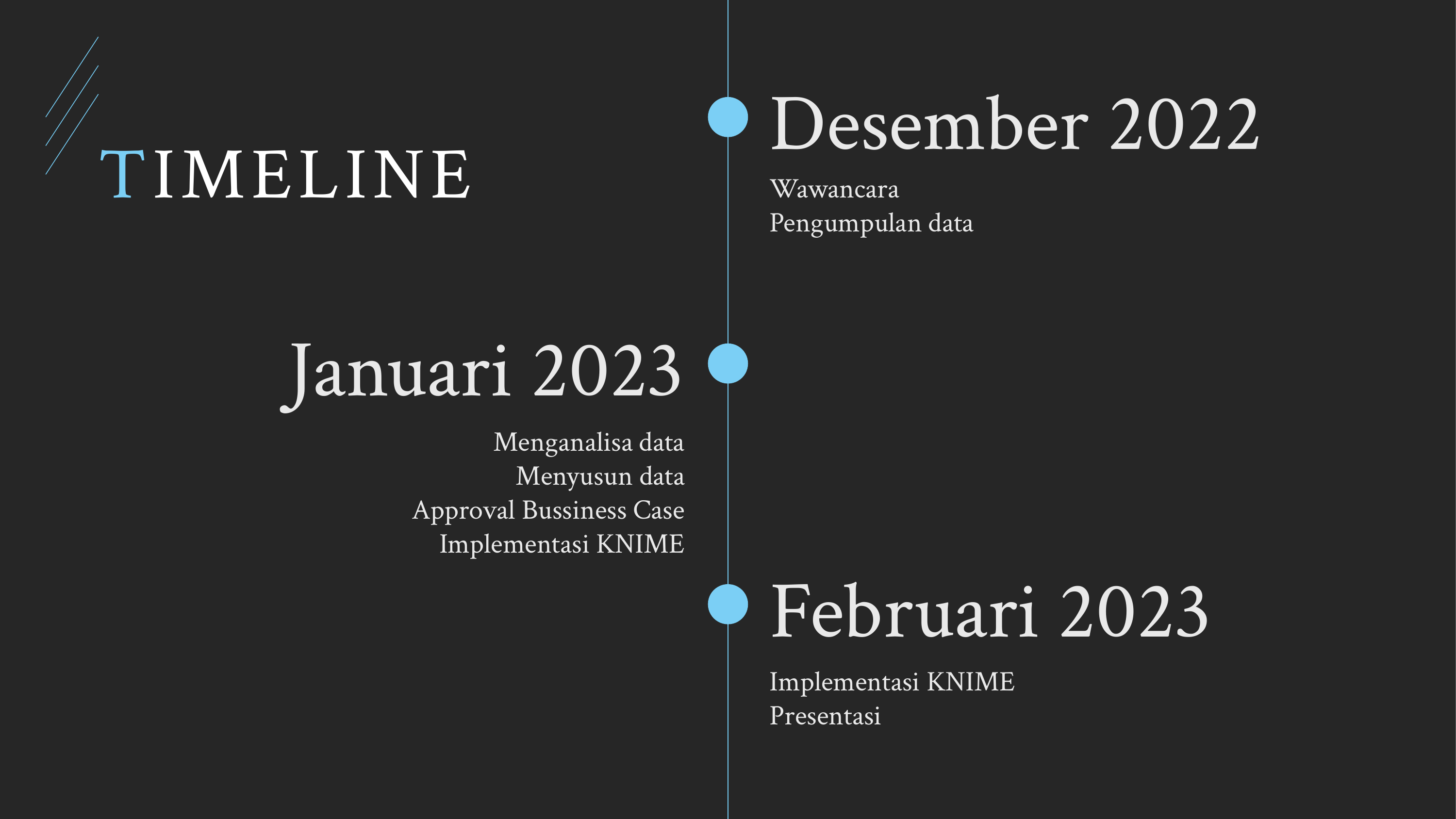

Desember 2022
# TIMELINE
Wawancara
Pengumpulan data

Januari 2023
Menganalisa data
Menyusun data
Approval Bussiness Case
Implementasi KNIME
Februari 2023
Implementasi KNIME
Presentasi